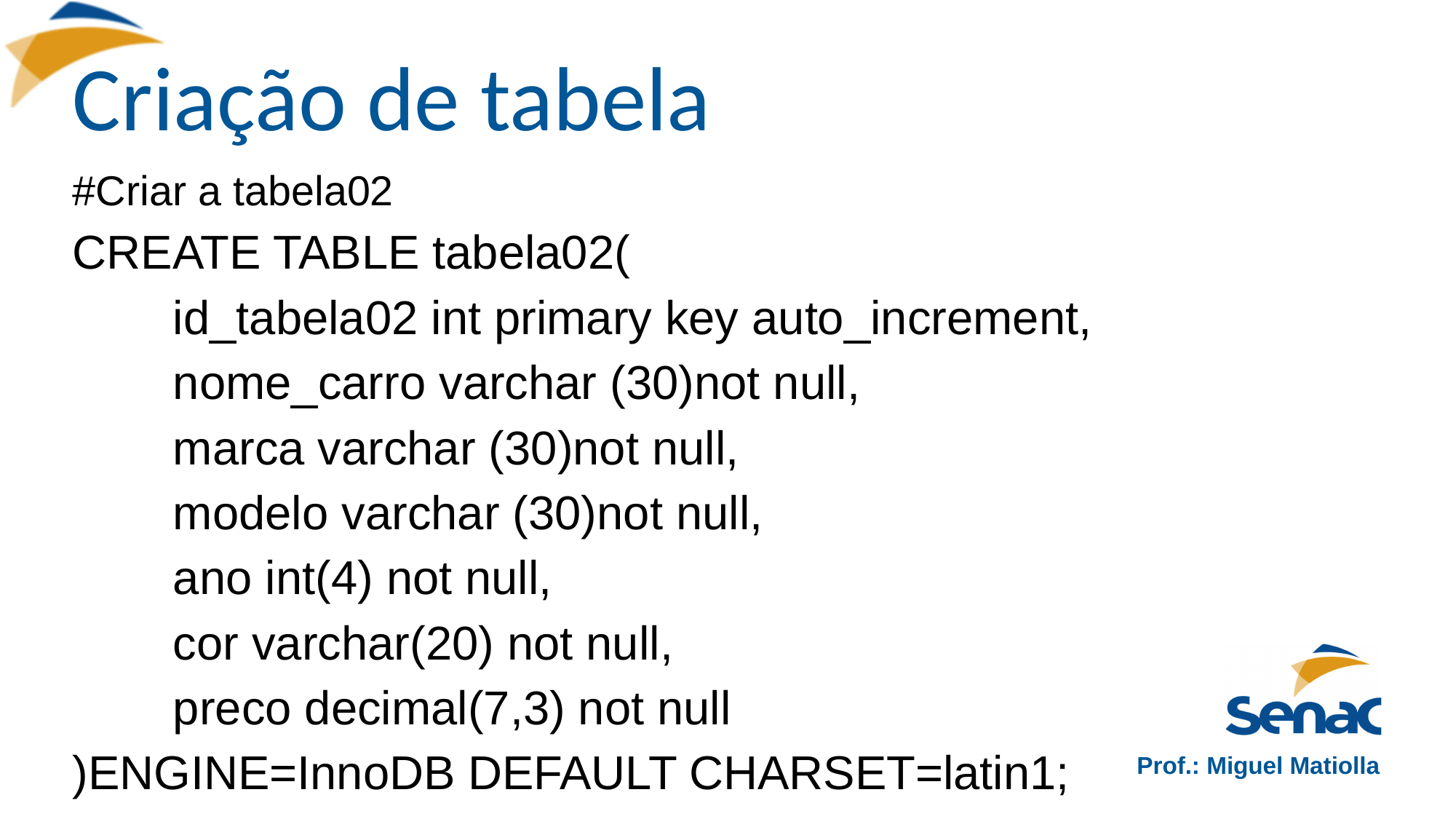

# Criação de tabela
#Criar a tabela02
CREATE TABLE tabela02(
	id_tabela02 int primary key auto_increment,
	nome_carro varchar (30)not null,
	marca varchar (30)not null,
	modelo varchar (30)not null,
	ano int(4) not null,
	cor varchar(20) not null,
	preco decimal(7,3) not null
)ENGINE=InnoDB DEFAULT CHARSET=latin1;